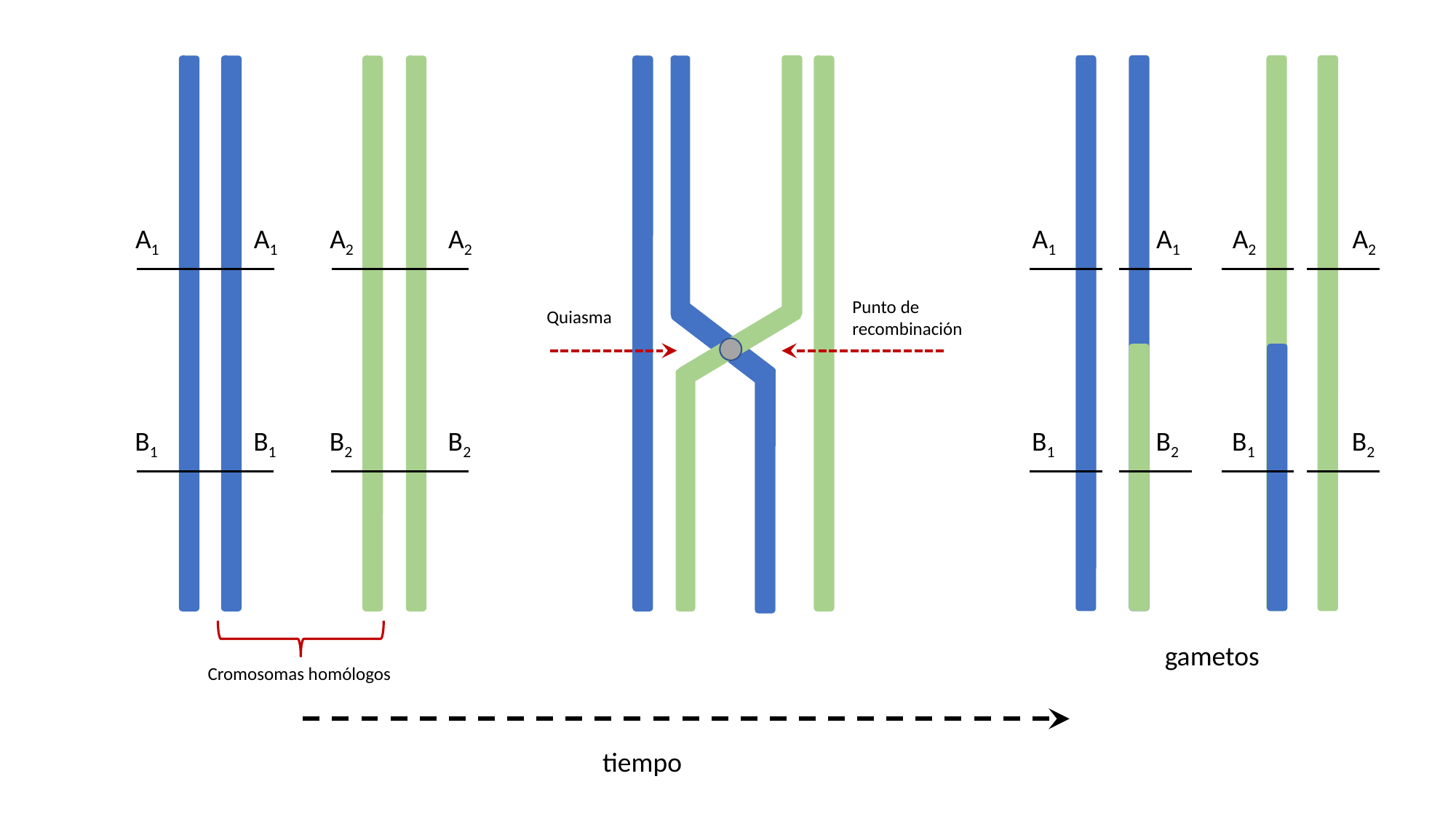

A1
A1
A2
A2
A1
A1
A2
A2
Punto de recombinación
Quiasma

B1
B1
B2
B2
B1
B2
B1
B2

gametos
Cromosomas homólogos
tiempo